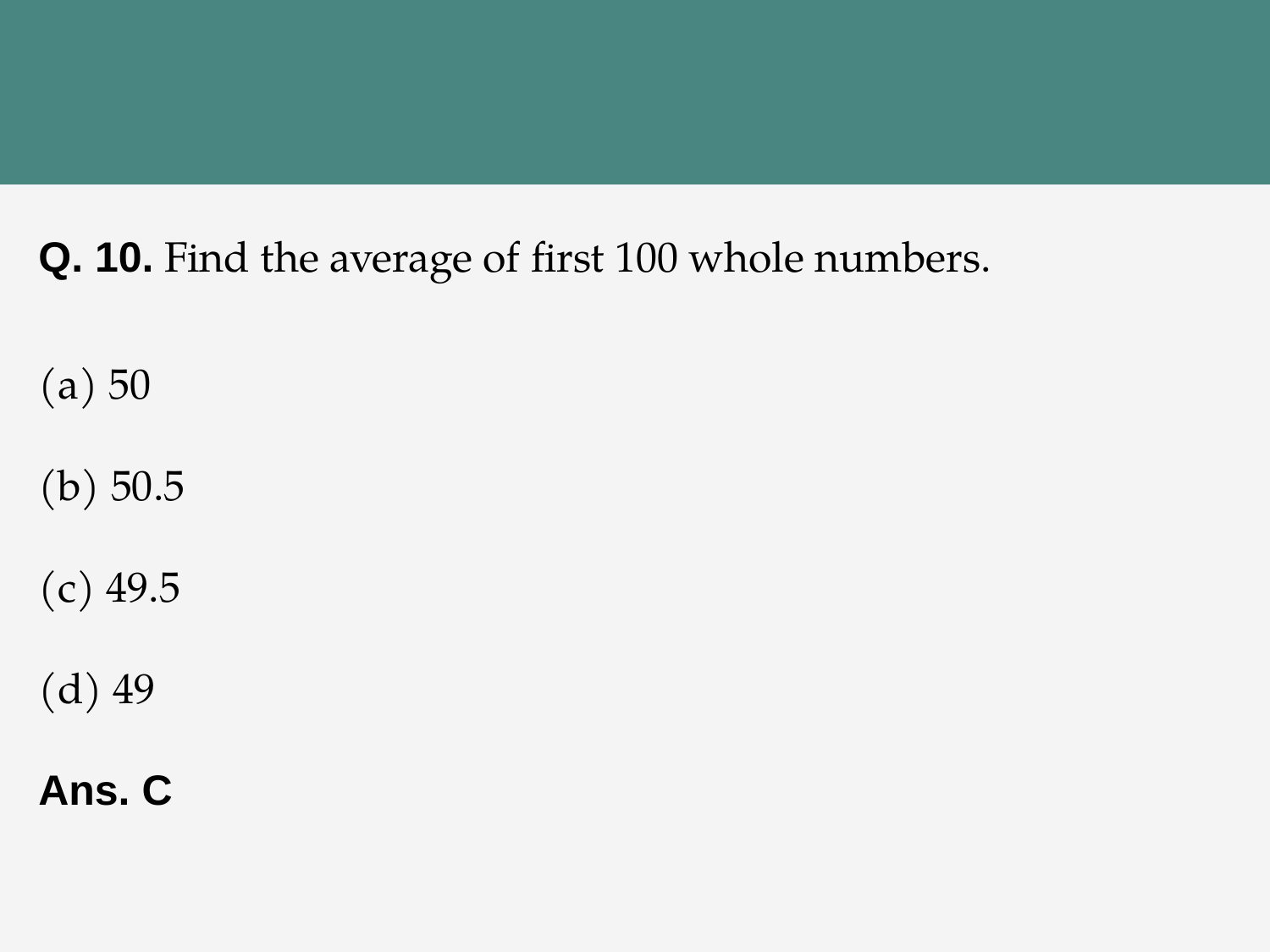

Q. 10. Find the average of first 100 whole numbers.

 50

 50.5

 49.5

 49

Ans. C